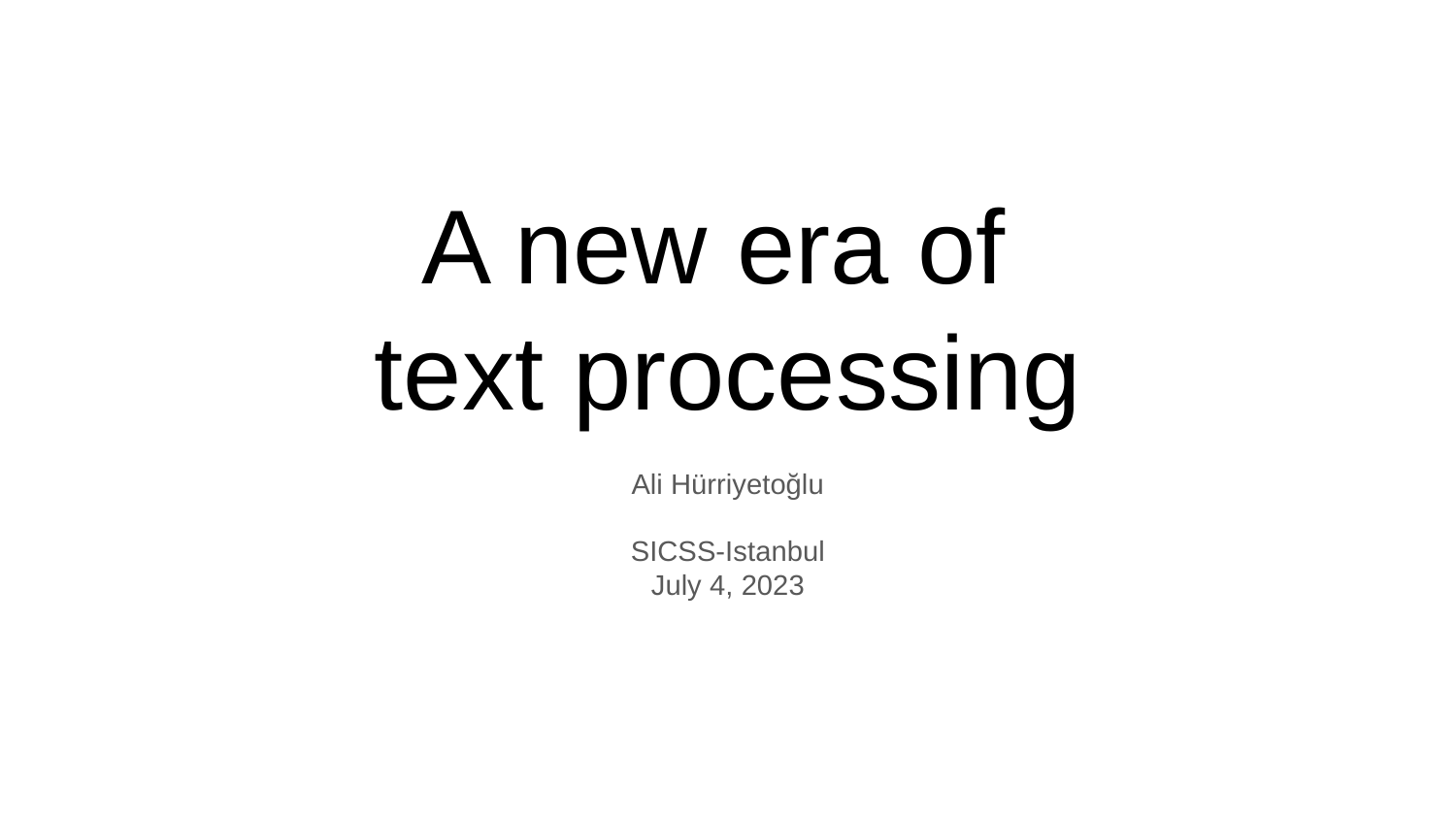

# A new era of text processing
Ali Hürriyetoğlu

SICSS-Istanbul
July 4, 2023